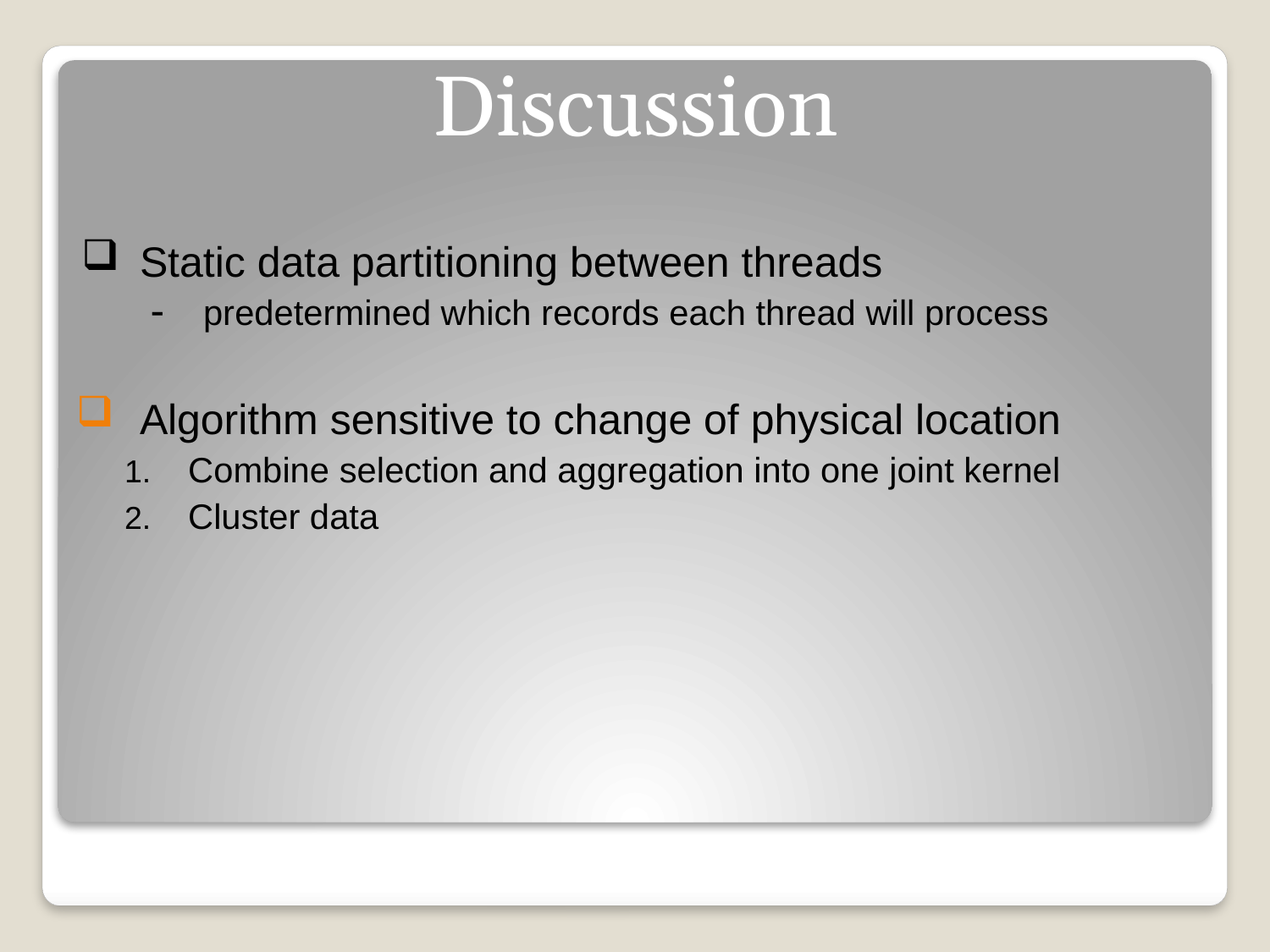

# Discussion
Static data partitioning between threads
predetermined which records each thread will process

Algorithm sensitive to change of physical location
Combine selection and aggregation into one joint kernel
Cluster data